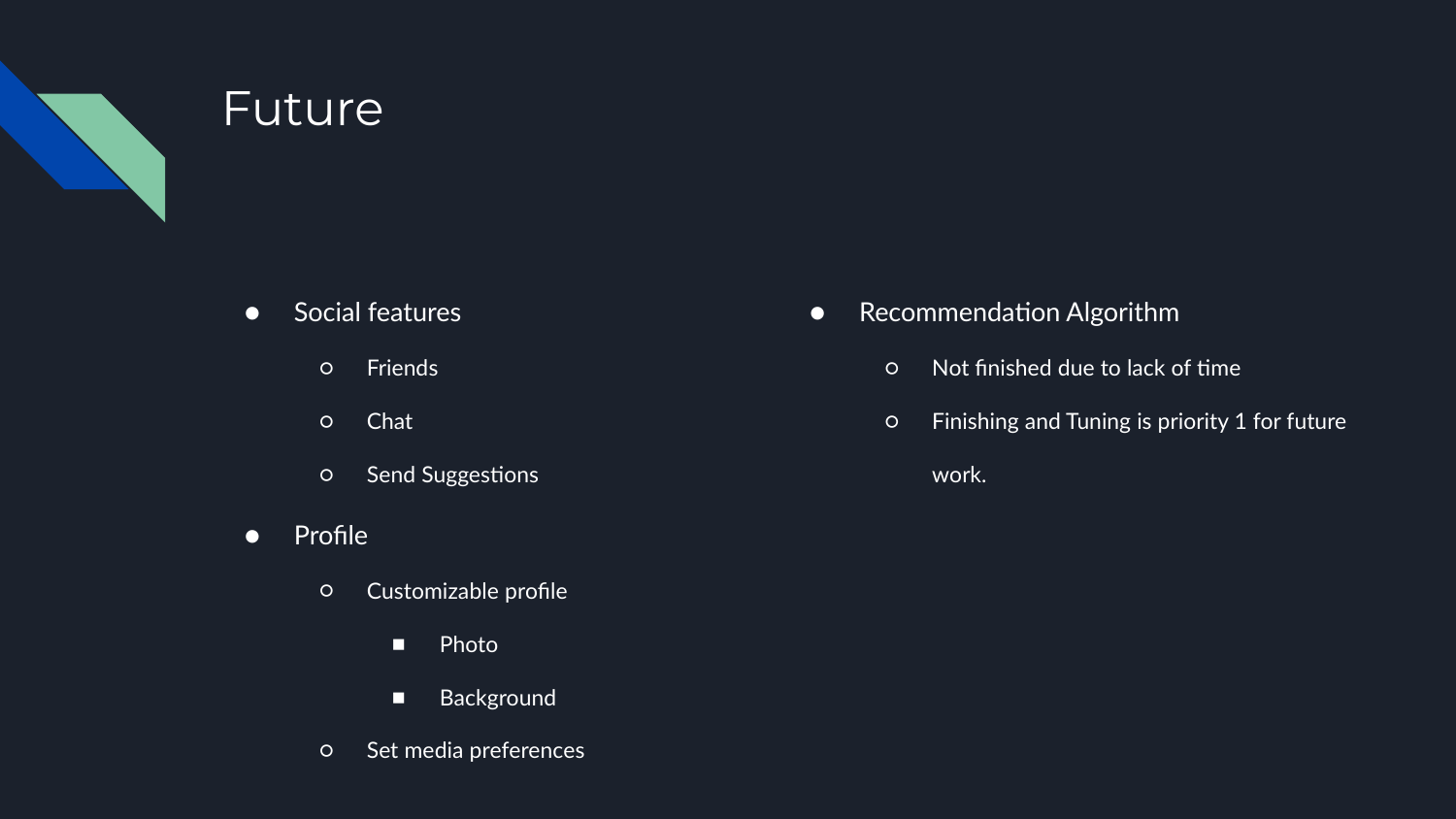

# Future
Social features
Friends
Chat
Send Suggestions
Profile
Customizable profile
Photo
Background
Set media preferences
Recommendation Algorithm
Not finished due to lack of time
Finishing and Tuning is priority 1 for future work.